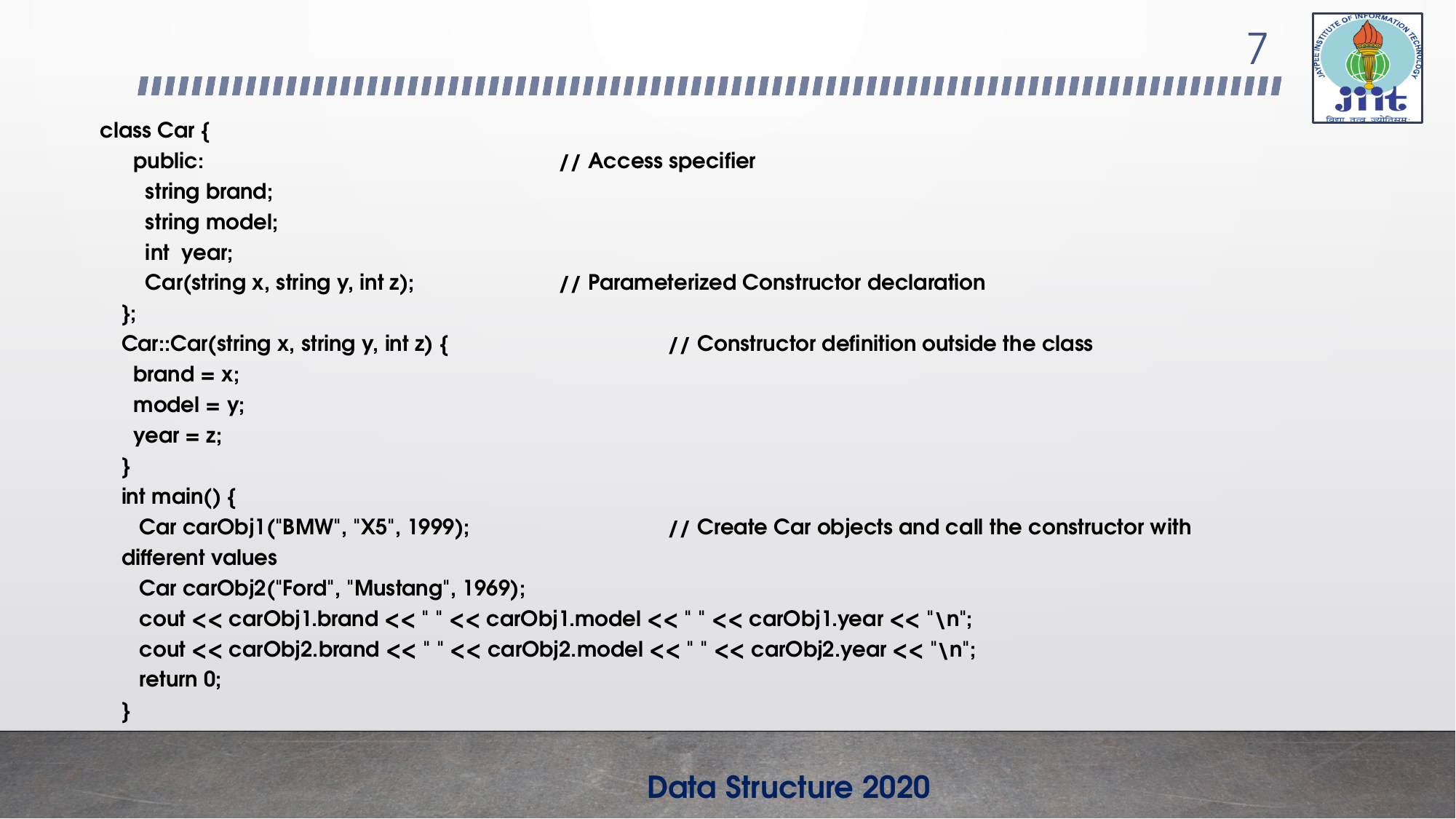

7
 class Car {        
  public:          			// Access specifier
    string brand; 	 
    string model; 	 
    int  year;     
    Car(string x, string y, int z); 		// Parameterized Constructor declaration
};
Car::Car(string x, string y, int z) {		// Constructor definition outside the class
  brand = x;
  model = y;
  year = z;
}
int main() {
   Car carObj1("BMW", "X5", 1999);		// Create Car objects and call the constructor with different values
   Car carObj2("Ford", "Mustang", 1969);
   cout << carObj1.brand << " " << carObj1.model << " " << carObj1.year << "\n";
   cout << carObj2.brand << " " << carObj2.model << " " << carObj2.year << "\n";
   return 0;
}

https://www.w3schools.com/cpp/cpp_constructors.asp